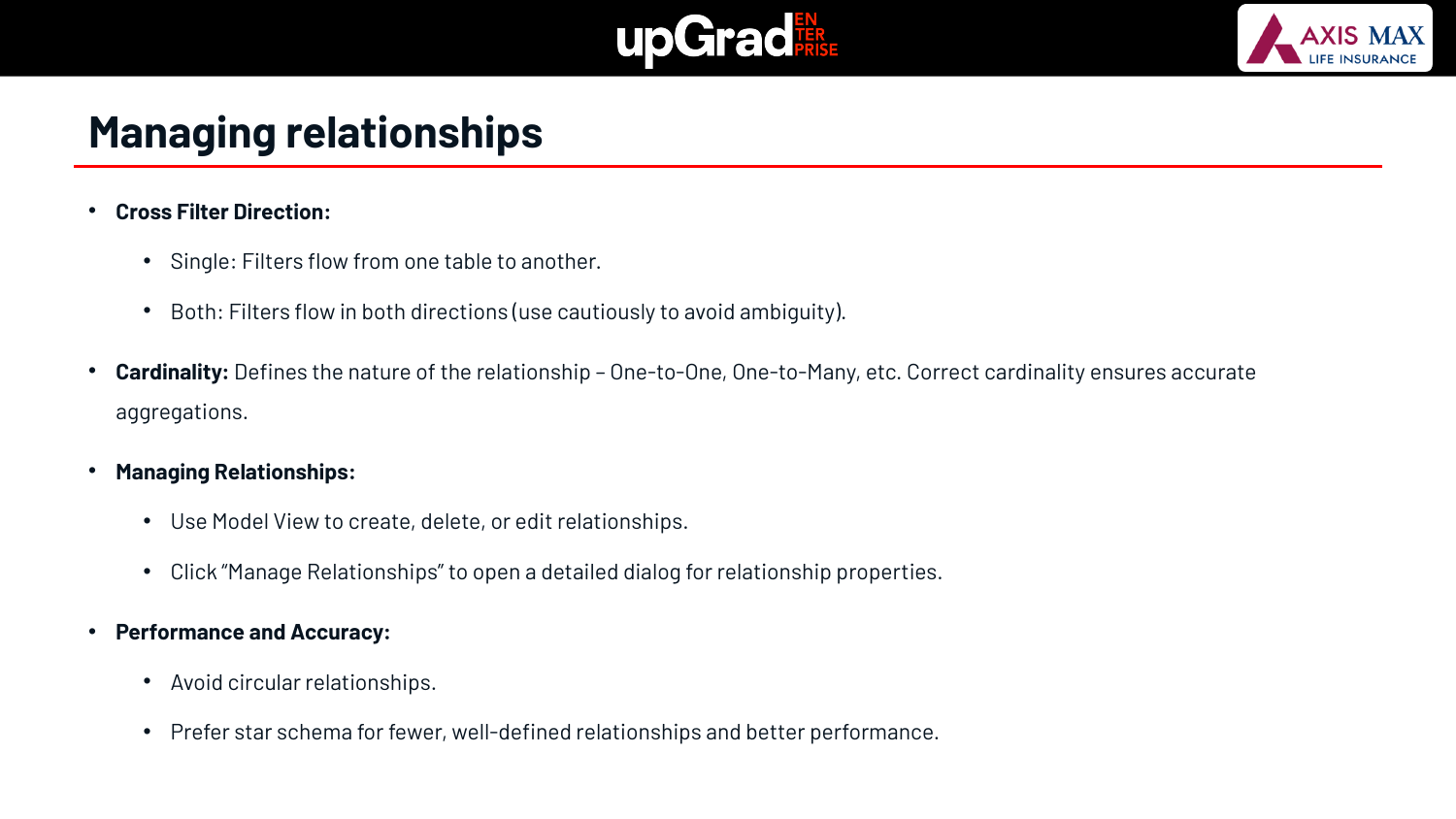

Managing relationships
Cross Filter Direction:
Single: Filters flow from one table to another.
Both: Filters flow in both directions (use cautiously to avoid ambiguity).
Cardinality: Defines the nature of the relationship – One-to-One, One-to-Many, etc. Correct cardinality ensures accurate aggregations.
Managing Relationships:
Use Model View to create, delete, or edit relationships.
Click “Manage Relationships” to open a detailed dialog for relationship properties.
Performance and Accuracy:
Avoid circular relationships.
Prefer star schema for fewer, well-defined relationships and better performance.